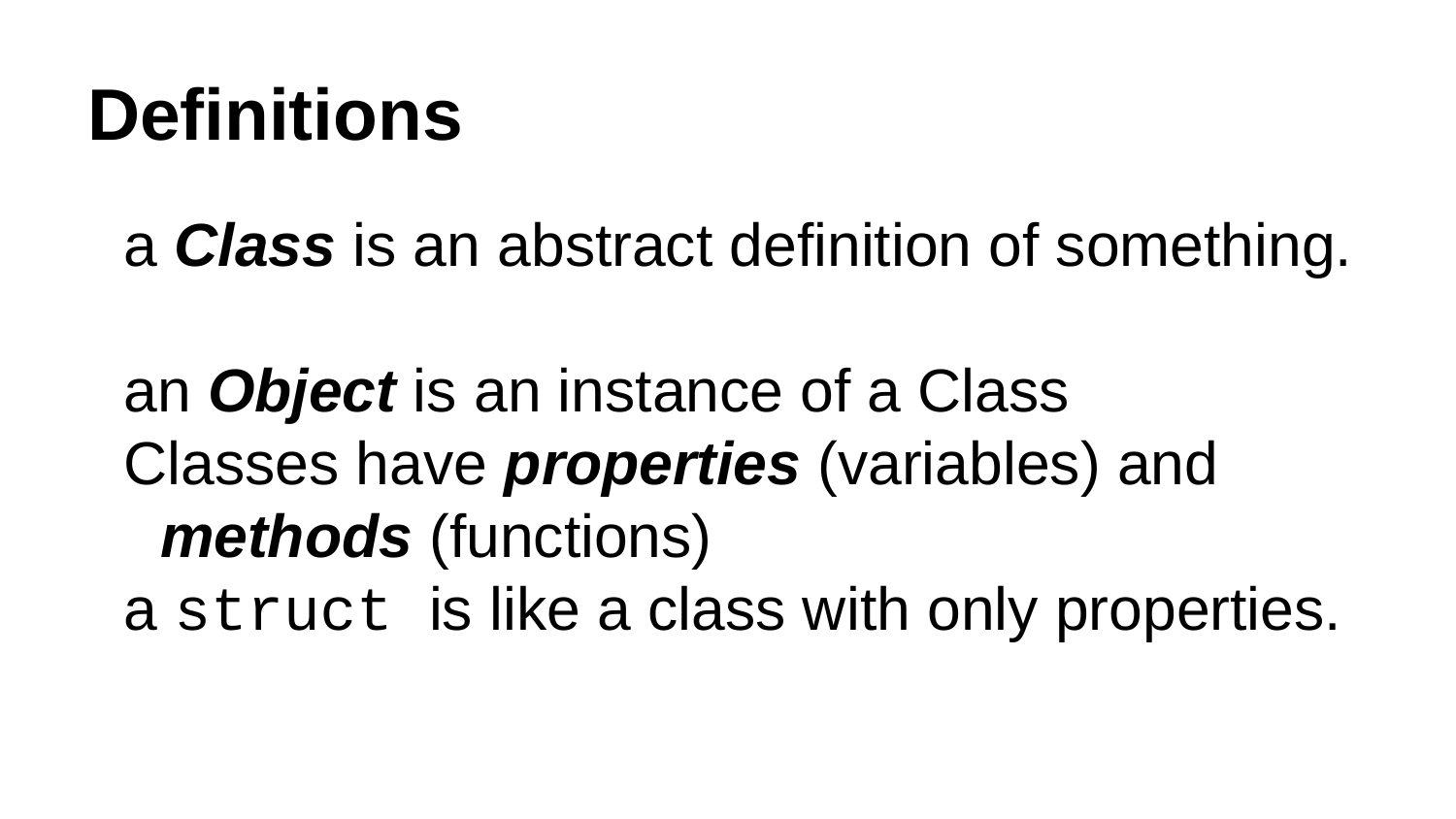

# Definitions
a Class is an abstract definition of something.
an Object is an instance of a Class
Classes have properties (variables) and methods (functions)
a struct is like a class with only properties.